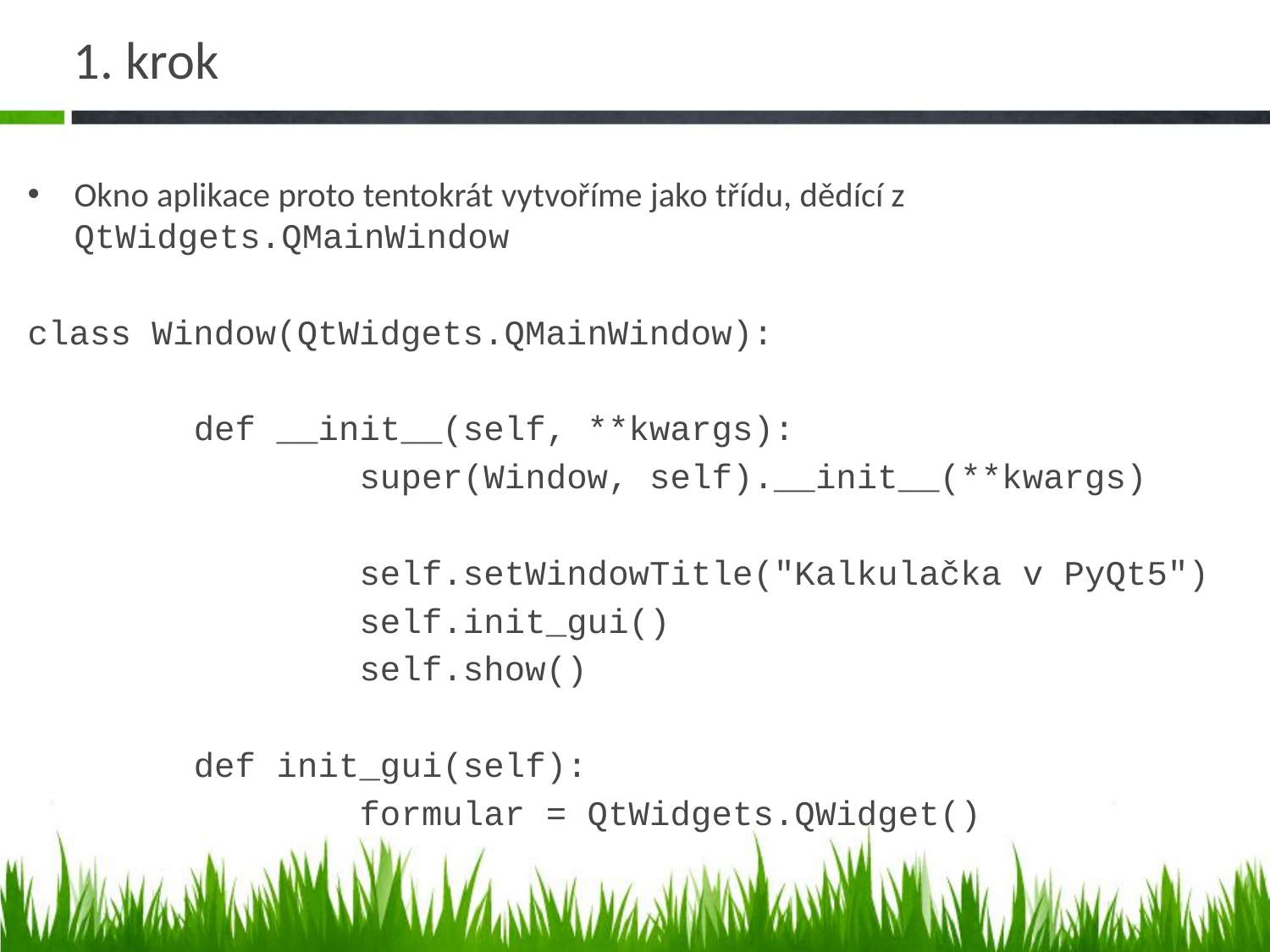

# 1. krok
Okno aplikace proto tentokrát vytvoříme jako třídu, dědící z QtWidgets.QMainWindow

class Window(QtWidgets.QMainWindow):

        def __init__(self, **kwargs):
                super(Window, self).__init__(**kwargs)

                self.setWindowTitle("Kalkulačka v PyQt5")
                self.init_gui()
                self.show()

        def init_gui(self):
                formular = QtWidgets.QWidget()